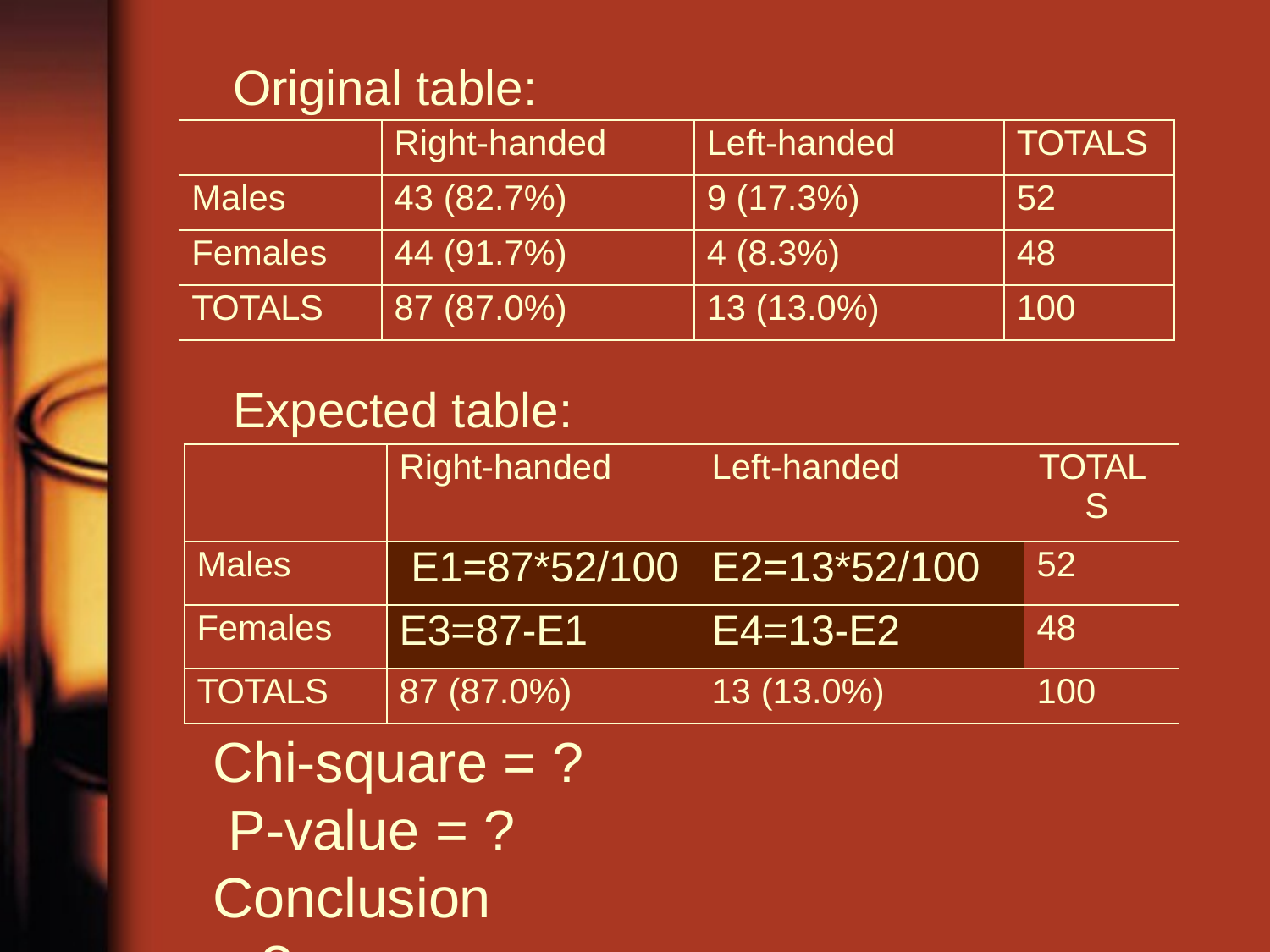

Original table:
|  | Right-handed | Left-handed | TOTALS |
| --- | --- | --- | --- |
| Males | 43 (82.7%) | 9 (17.3%) | 52 |
| Females | 44 (91.7%) | 4 (8.3%) | 48 |
| TOTALS | 87 (87.0%) | 13 (13.0%) | 100 |
Expected table:
|  | Right-handed | Left-handed | TOTAL S |
| --- | --- | --- | --- |
| Males | E1=87\*52/100 | E2=13\*52/100 | 52 |
| Females | E3=87-E1 | E4=13-E2 | 48 |
| TOTALS | 87 (87.0%) | 13 (13.0%) | 100 |
Chi-square = ?  P-value = ?
Conclusion = ?